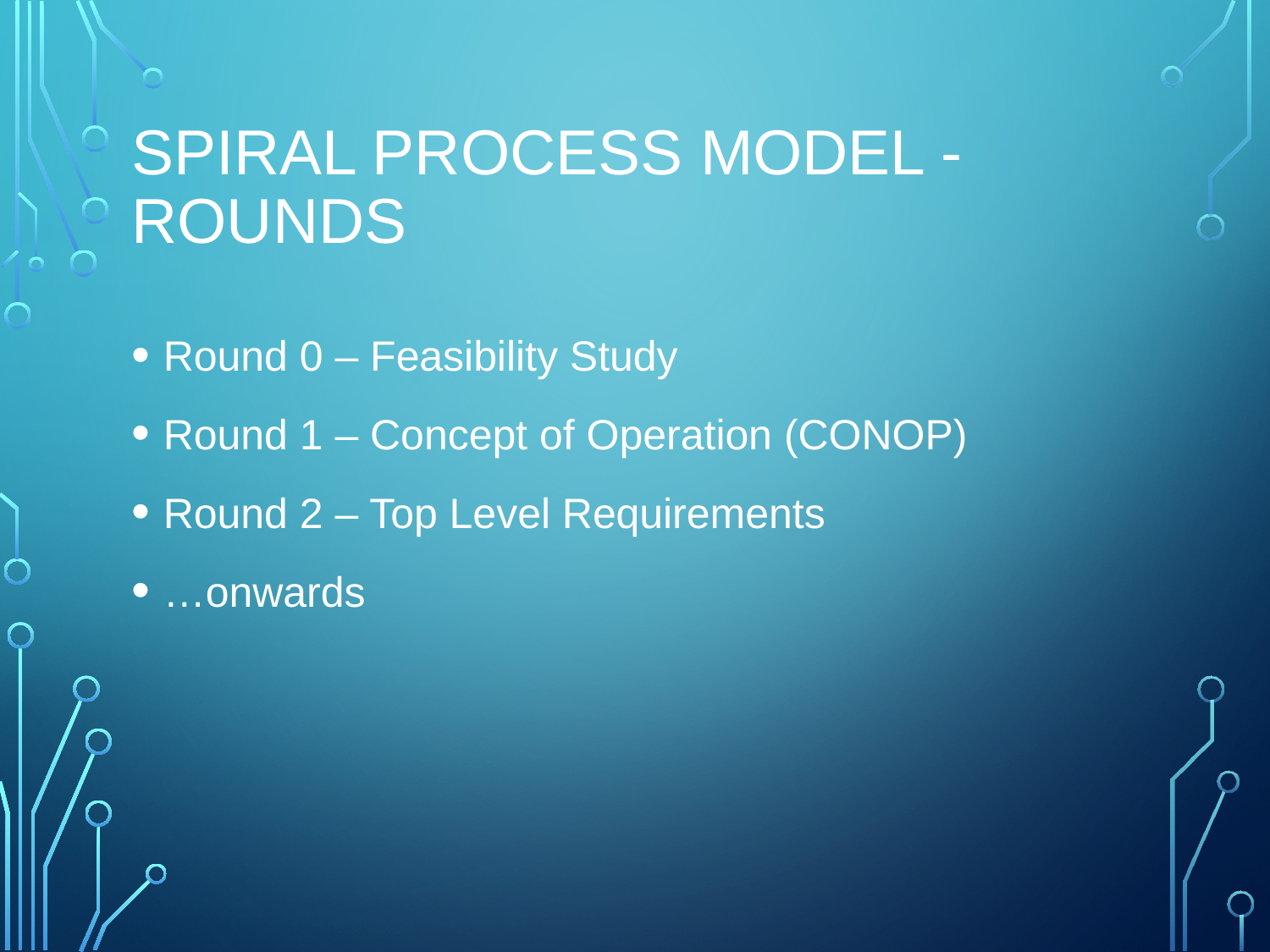

# Spiral process model - rounds
Round 0 – Feasibility Study
Round 1 – Concept of Operation (CONOP)
Round 2 – Top Level Requirements
…onwards